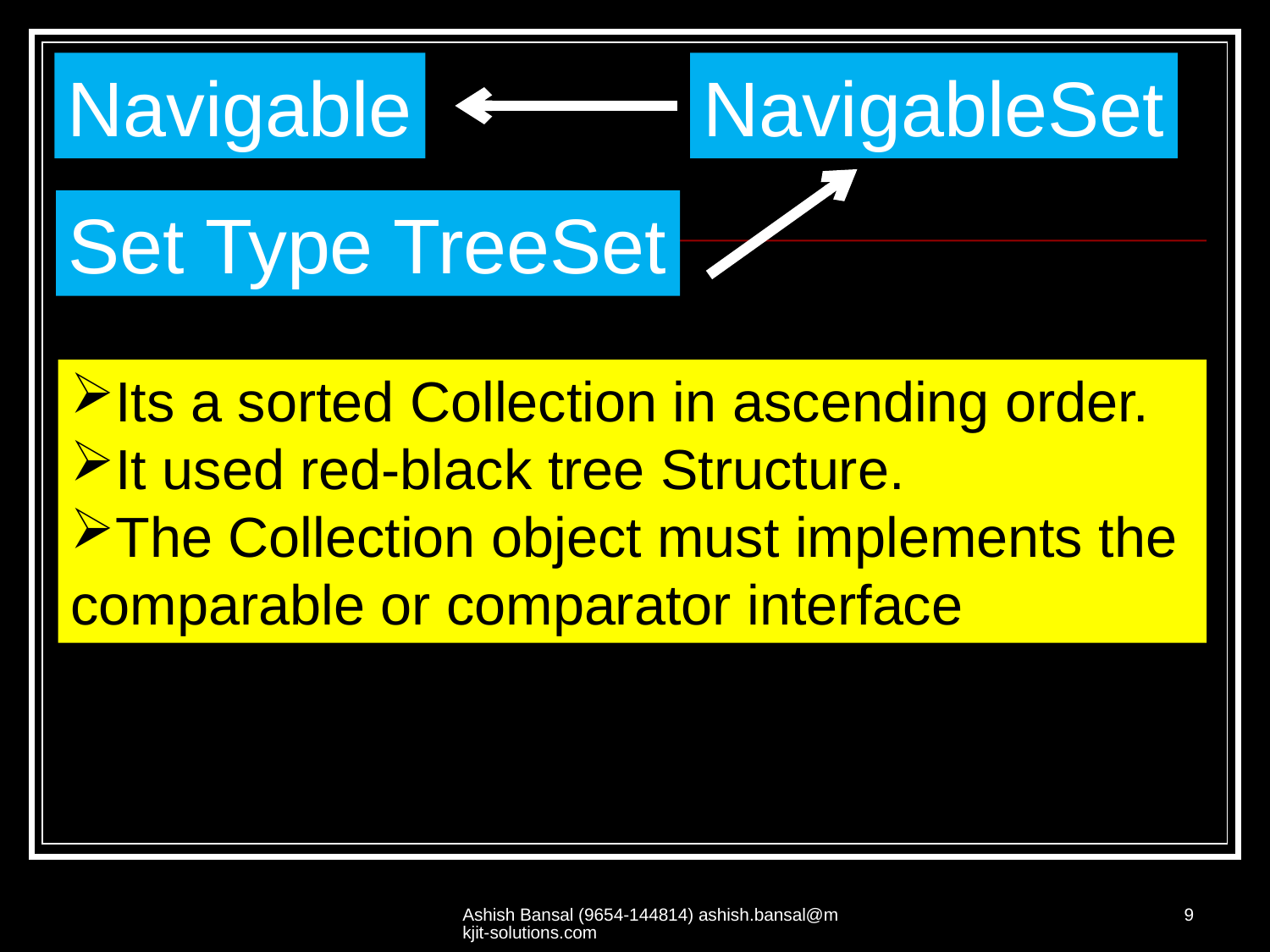

Navigable
NavigableSet
Set Type TreeSet
Its a sorted Collection in ascending order.
It used red-black tree Structure.
The Collection object must implements the
comparable or comparator interface
Ashish Bansal (9654-144814) ashish.bansal@mkjit-solutions.com
9